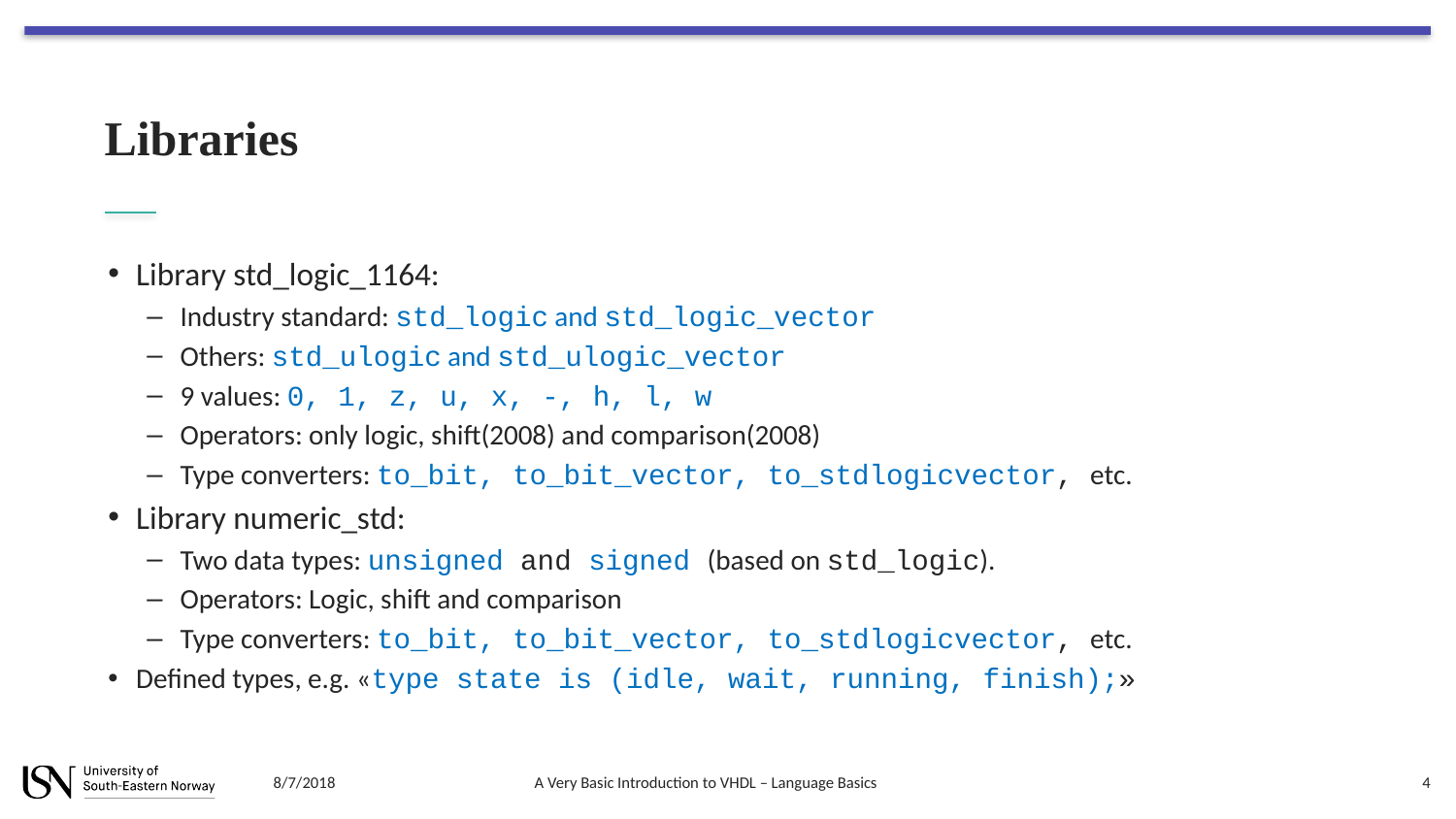

# Libraries
Library std_logic_1164:
Industry standard: std_logic and std_logic_vector
Others: std_ulogic and std_ulogic_vector
9 values: 0, 1, z, u, x, -, h, l, w
Operators: only logic, shift(2008) and comparison(2008)
Type converters: to_bit, to_bit_vector, to_stdlogicvector, etc.
Library numeric_std:
Two data types: unsigned and signed (based on std_logic).
Operators: Logic, shift and comparison
Type converters: to_bit, to_bit_vector, to_stdlogicvector, etc.
Defined types, e.g. «type state is (idle, wait, running, finish);»

8/7/2018
A Very Basic Introduction to VHDL – Language Basics
4